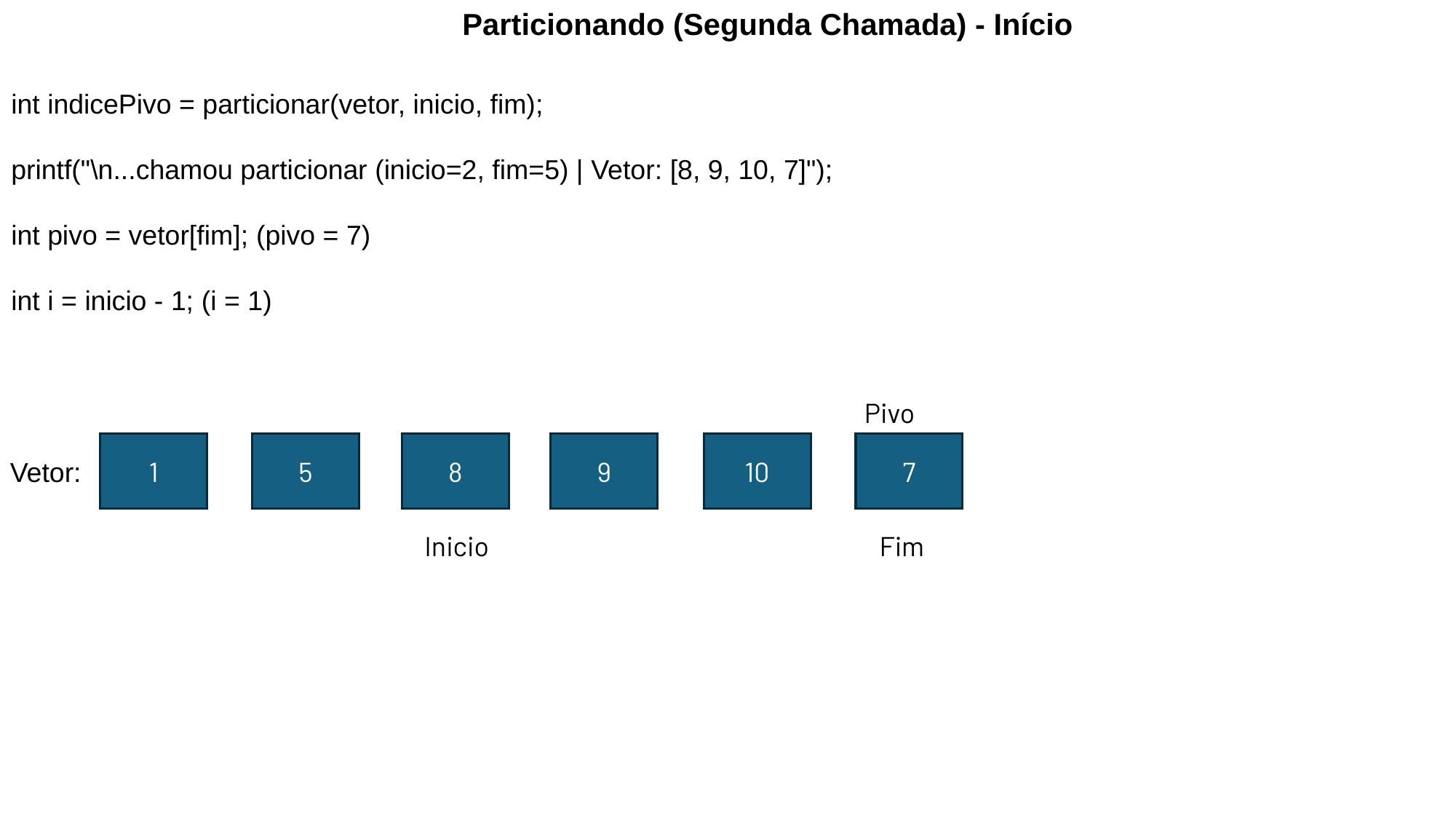

Particionando (Segunda Chamada) - Início
int indicePivo = particionar(vetor, inicio, fim);

printf("\n...chamou particionar (inicio=2, fim=5) | Vetor: [8, 9, 10, 7]");

int pivo = vetor[fim]; (pivo = 7)

int i = inicio - 1; (i = 1)

Pivo
8
9
7
1
5
10
Vetor:
Inicio
Fim